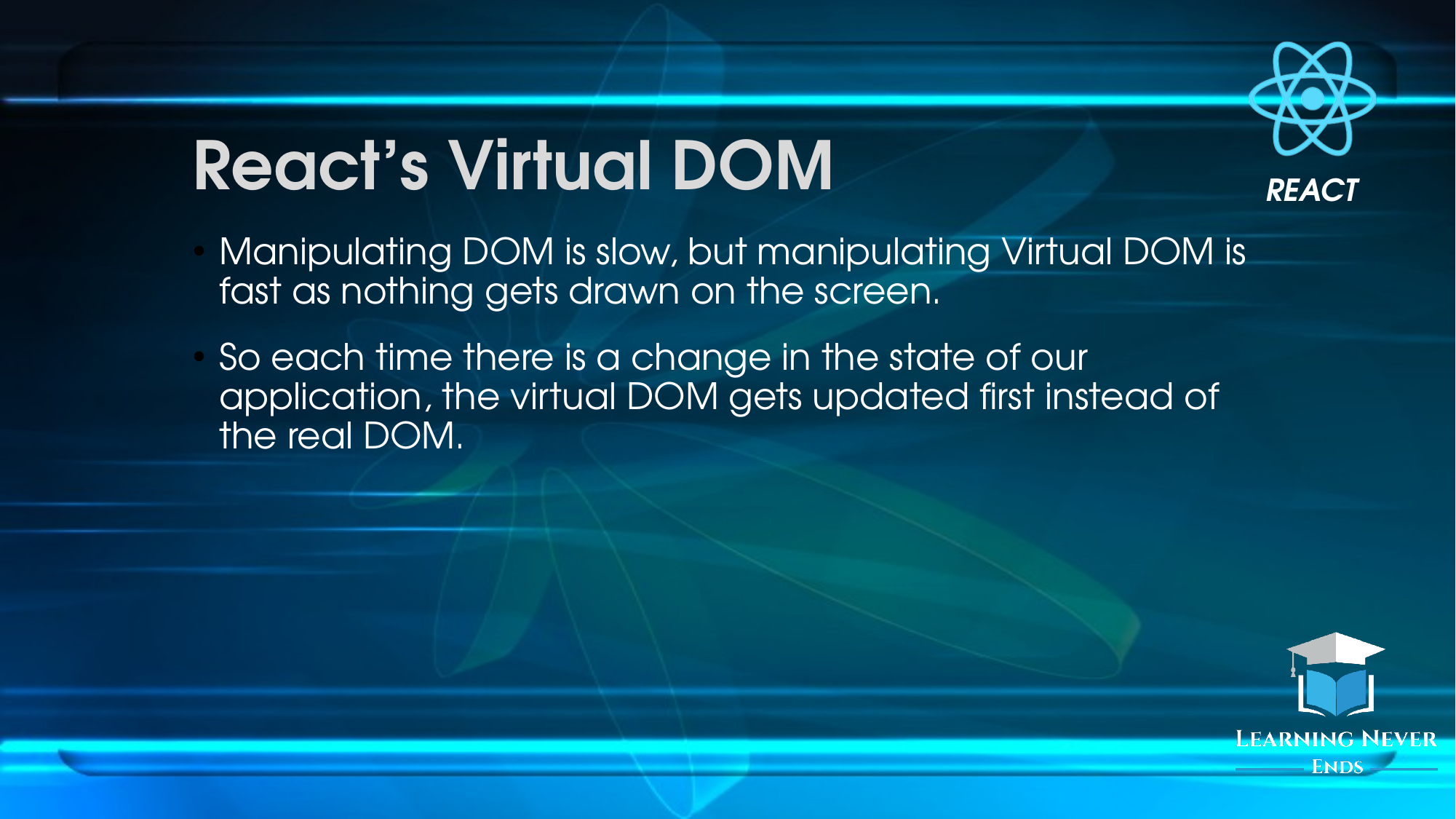

# React’s Virtual DOM
Manipulating DOM is slow, but manipulating Virtual DOM is fast as nothing gets drawn on the screen.
So each time there is a change in the state of our application, the virtual DOM gets updated first instead of the real DOM.